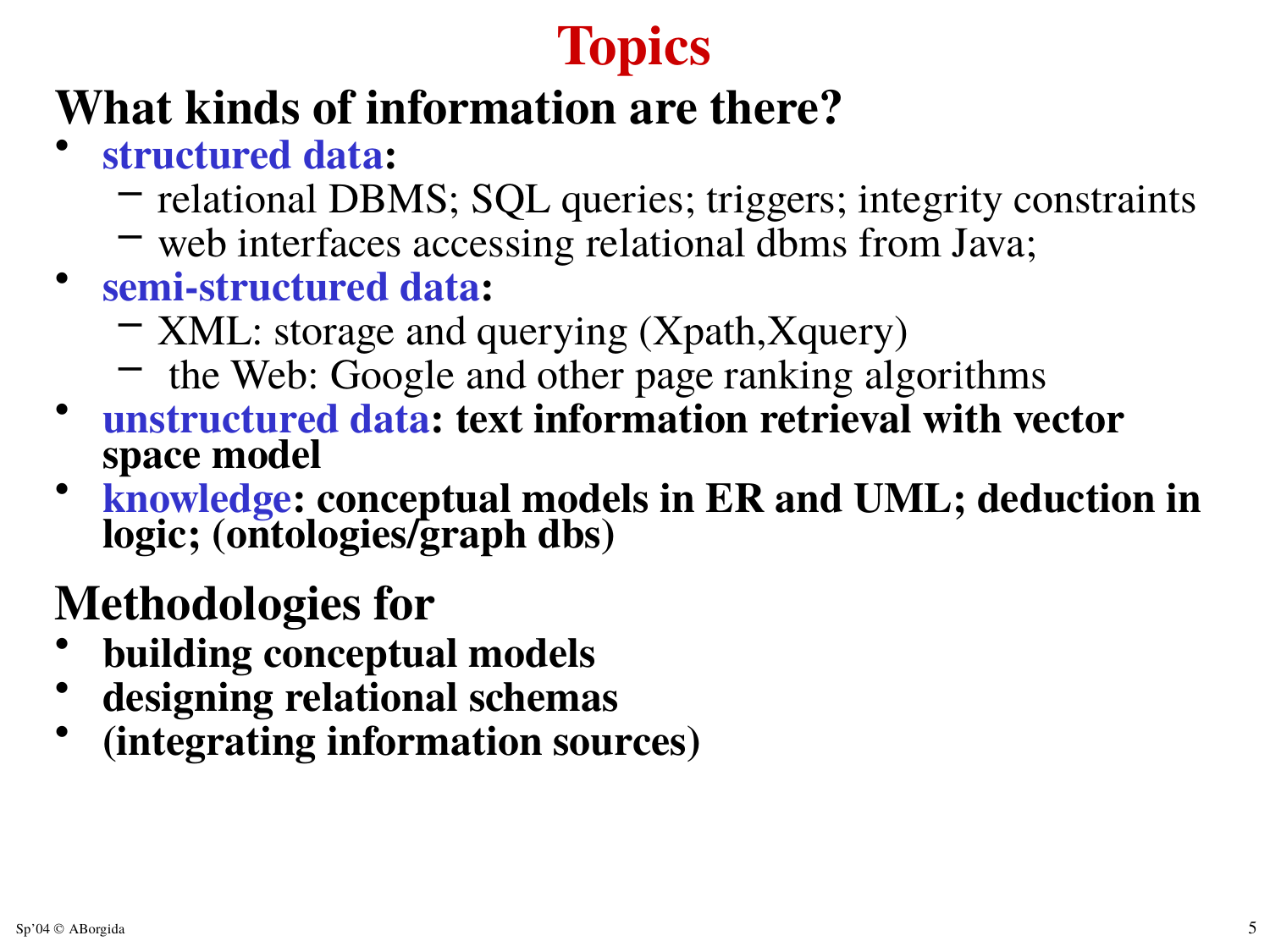

# Topics
What kinds of information are there?
structured data:
relational DBMS; SQL queries; triggers; integrity constraints
web interfaces accessing relational dbms from Java;
semi-structured data:
XML: storage and querying (Xpath,Xquery)
 the Web: Google and other page ranking algorithms
unstructured data: text information retrieval with vector space model
knowledge: conceptual models in ER and UML; deduction in logic; (ontologies/graph dbs)
Methodologies for
building conceptual models
designing relational schemas
(integrating information sources)